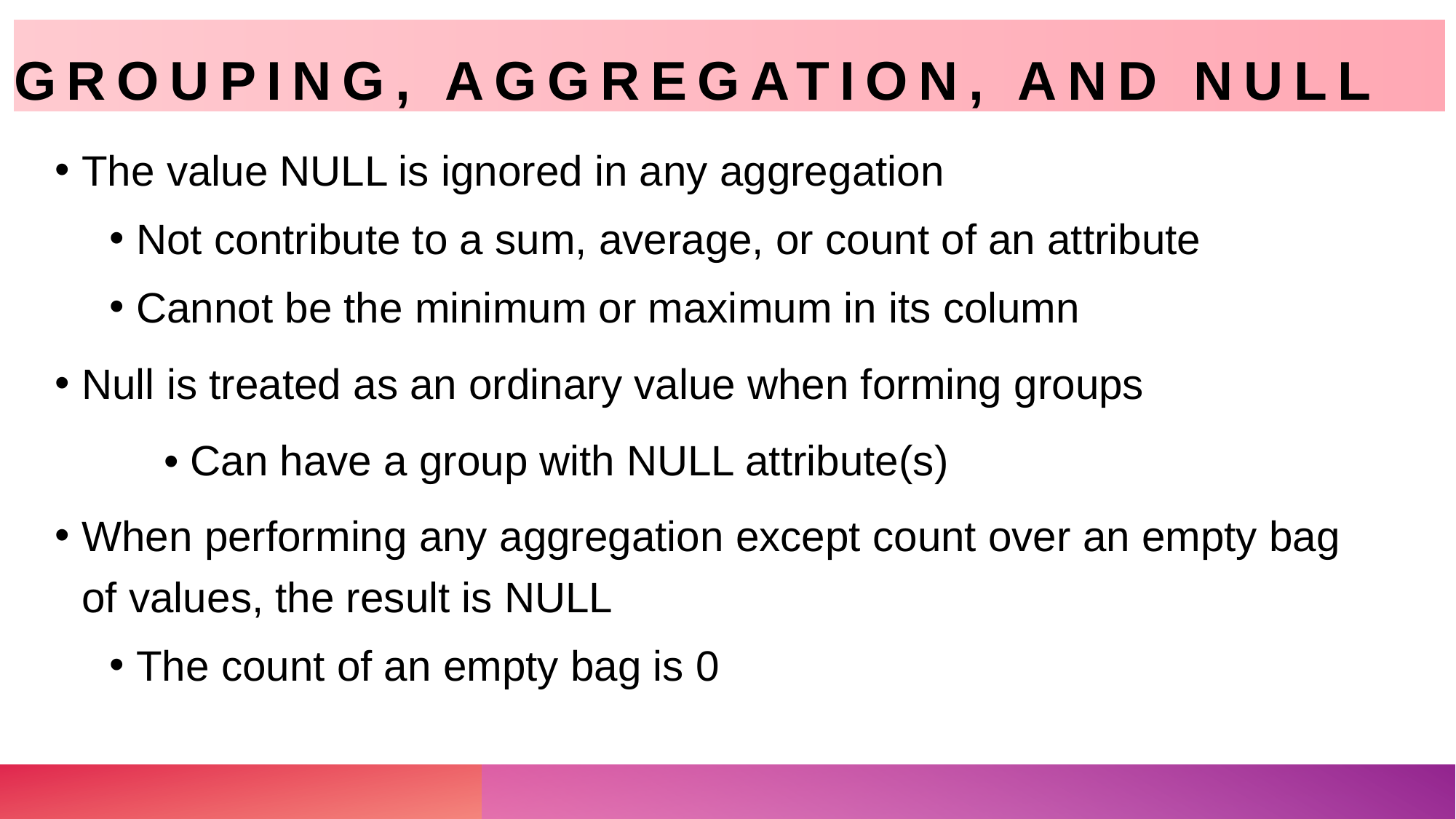

# Grouping, Aggregation, and Null
The value NULL is ignored in any aggregation
Not contribute to a sum, average, or count of an attribute
Cannot be the minimum or maximum in its column
Null is treated as an ordinary value when forming groups
	• Can have a group with NULL attribute(s)
When performing any aggregation except count over an empty bag of values, the result is NULL
The count of an empty bag is 0